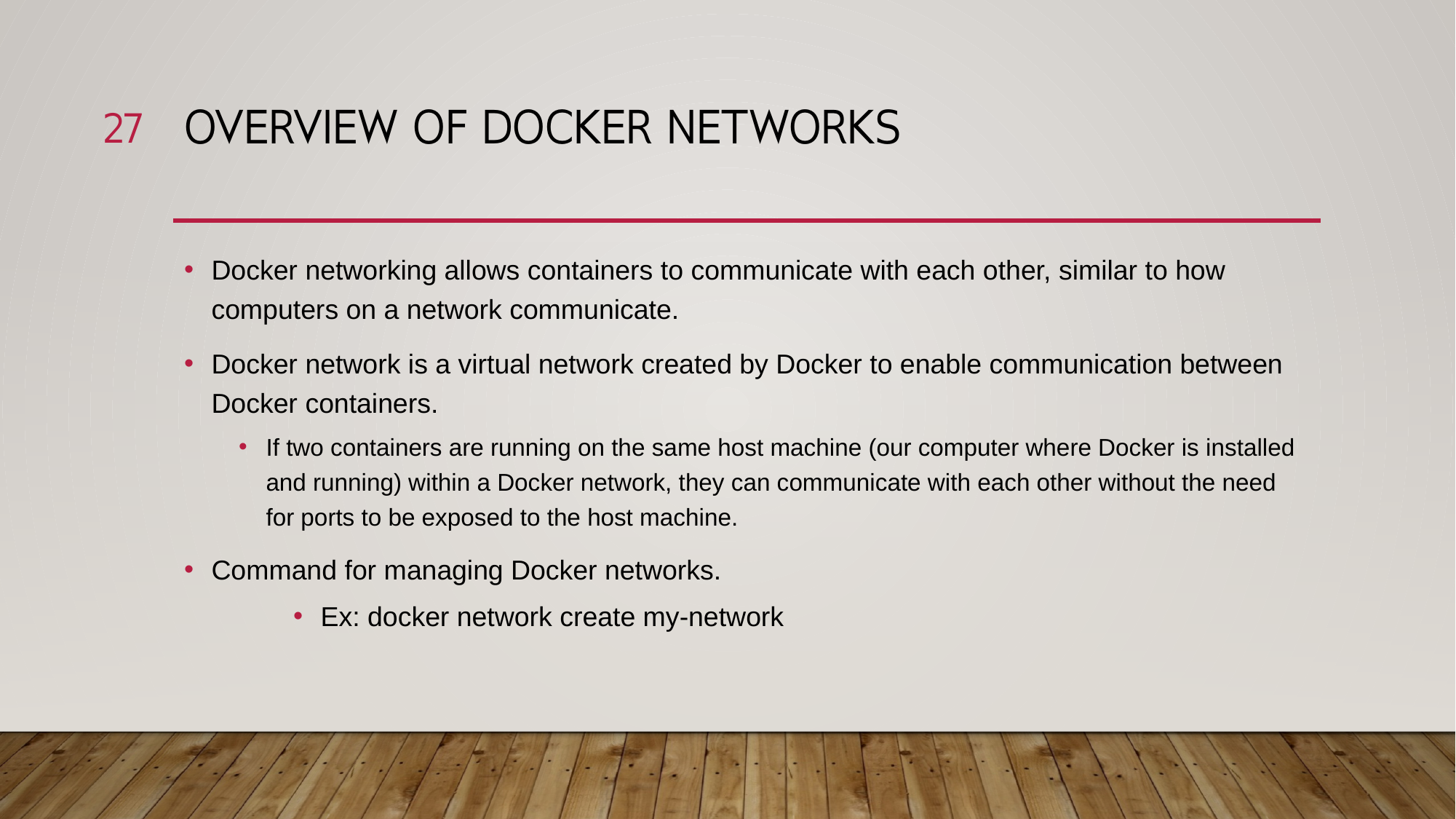

27
# Overview of Docker NEtworks
Docker networking allows containers to communicate with each other, similar to how computers on a network communicate.
Docker network is a virtual network created by Docker to enable communication between Docker containers.
If two containers are running on the same host machine (our computer where Docker is installed and running) within a Docker network, they can communicate with each other without the need for ports to be exposed to the host machine.
Command for managing Docker networks.
Ex: docker network create my-network